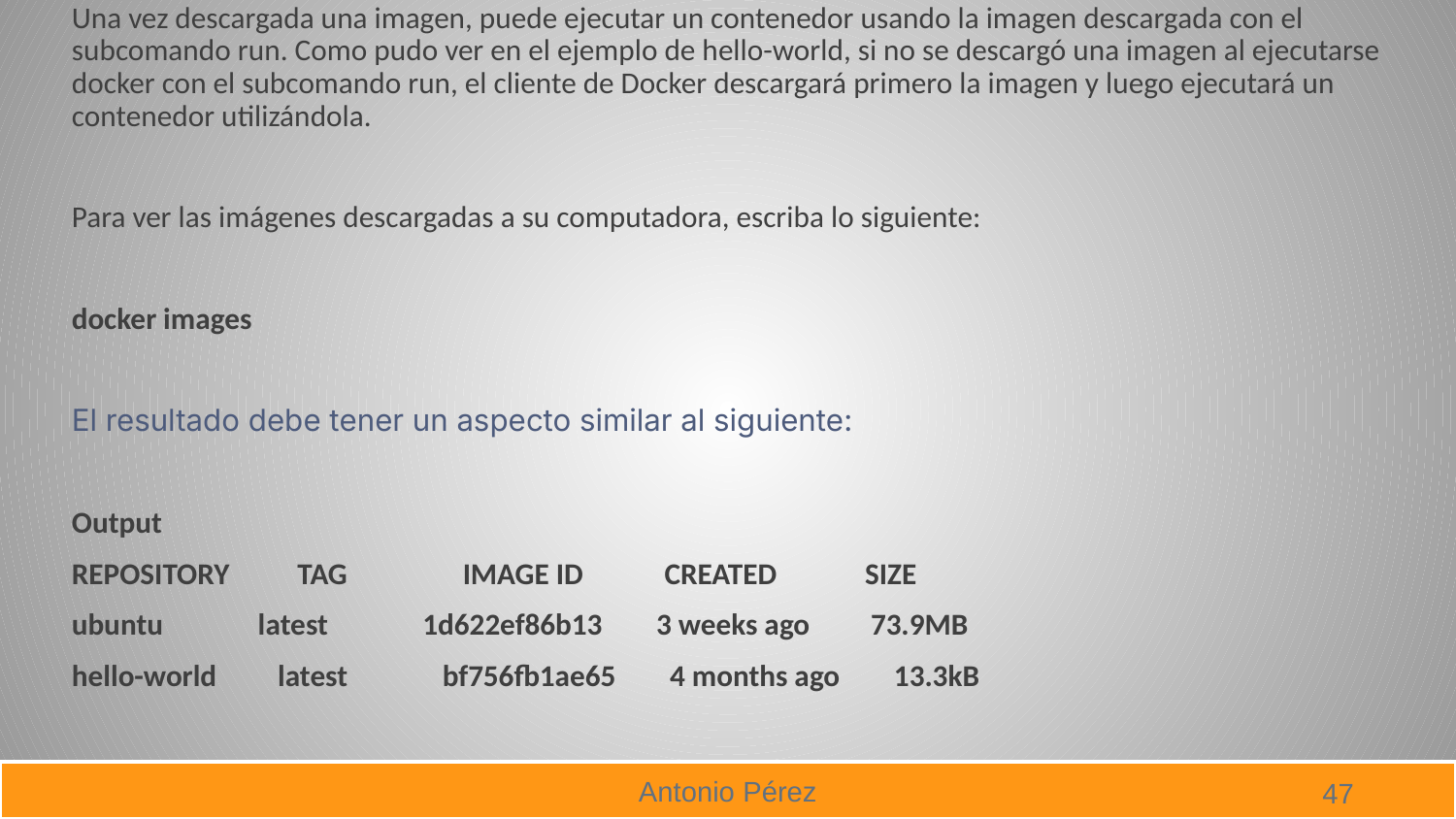

Una vez descargada una imagen, puede ejecutar un contenedor usando la imagen descargada con el subcomando run. Como pudo ver en el ejemplo de hello-world, si no se descargó una imagen al ejecutarse docker con el subcomando run, el cliente de Docker descargará primero la imagen y luego ejecutará un contenedor utilizándola.

Para ver las imágenes descargadas a su computadora, escriba lo siguiente:

docker images

El resultado debe tener un aspecto similar al siguiente:

Output
REPOSITORY          TAG                 IMAGE ID            CREATED             SIZE
ubuntu              latest              1d622ef86b13        3 weeks ago         73.9MB
hello-world         latest              bf756fb1ae65        4 months ago        13.3kB